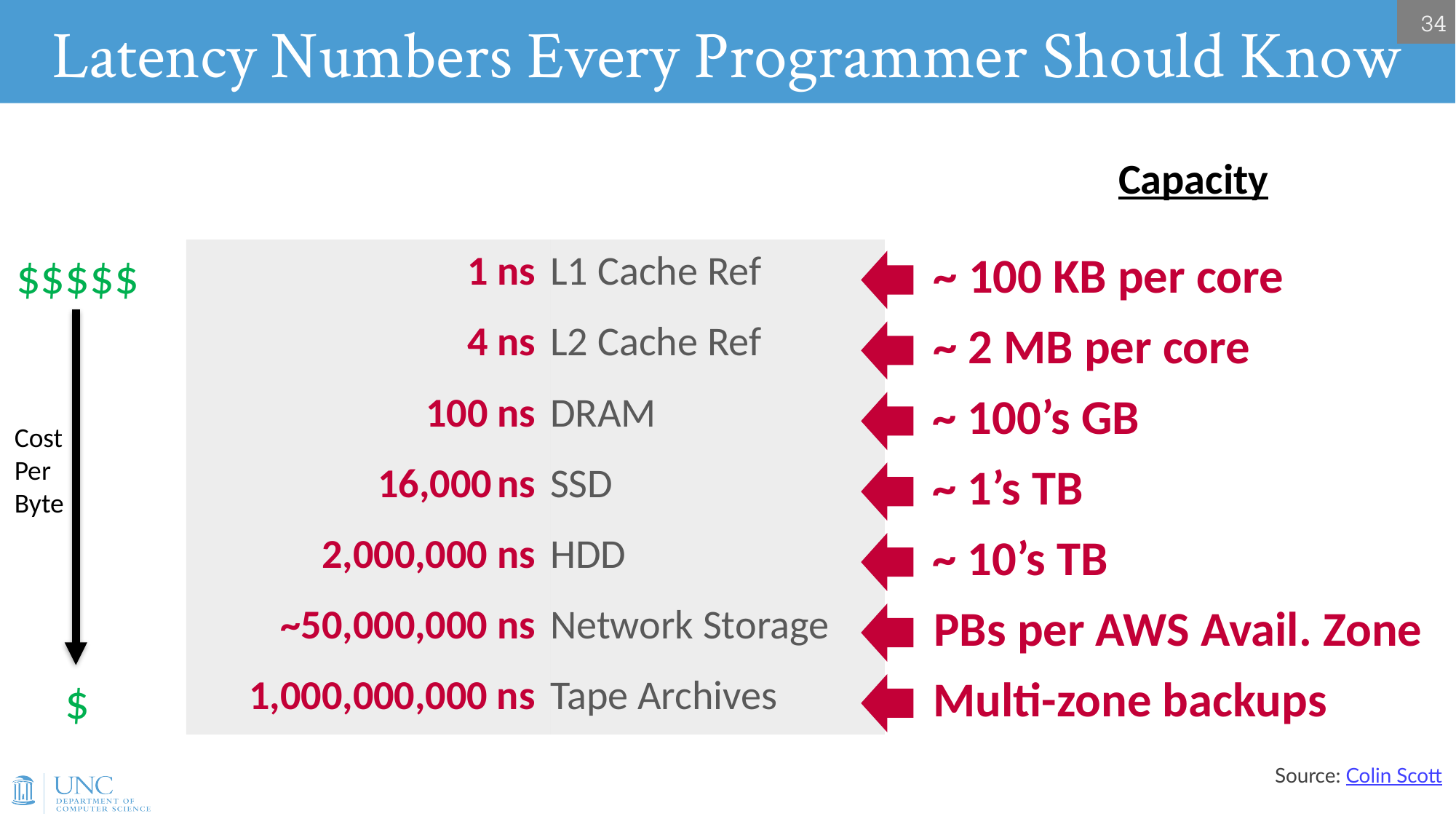

34
# Latency Numbers Every Programmer Should Know
Capacity
$$$$$
| 1 ns | L1 Cache Ref |
| --- | --- |
| 4 ns | L2 Cache Ref |
| 100 ns | DRAM |
| 16,000 ns | SSD |
| 2,000,000 ns | HDD |
| ~50,000,000 ns | Network Storage |
| 1,000,000,000 ns | Tape Archives |

~ 100 KB per core
Cost
Per
Byte

~ 2 MB per core

~ 100’s GB

~ 1’s TB

~ 10’s TB

PBs per AWS Avail. Zone
$

Multi-zone backups
Source: Colin Scott